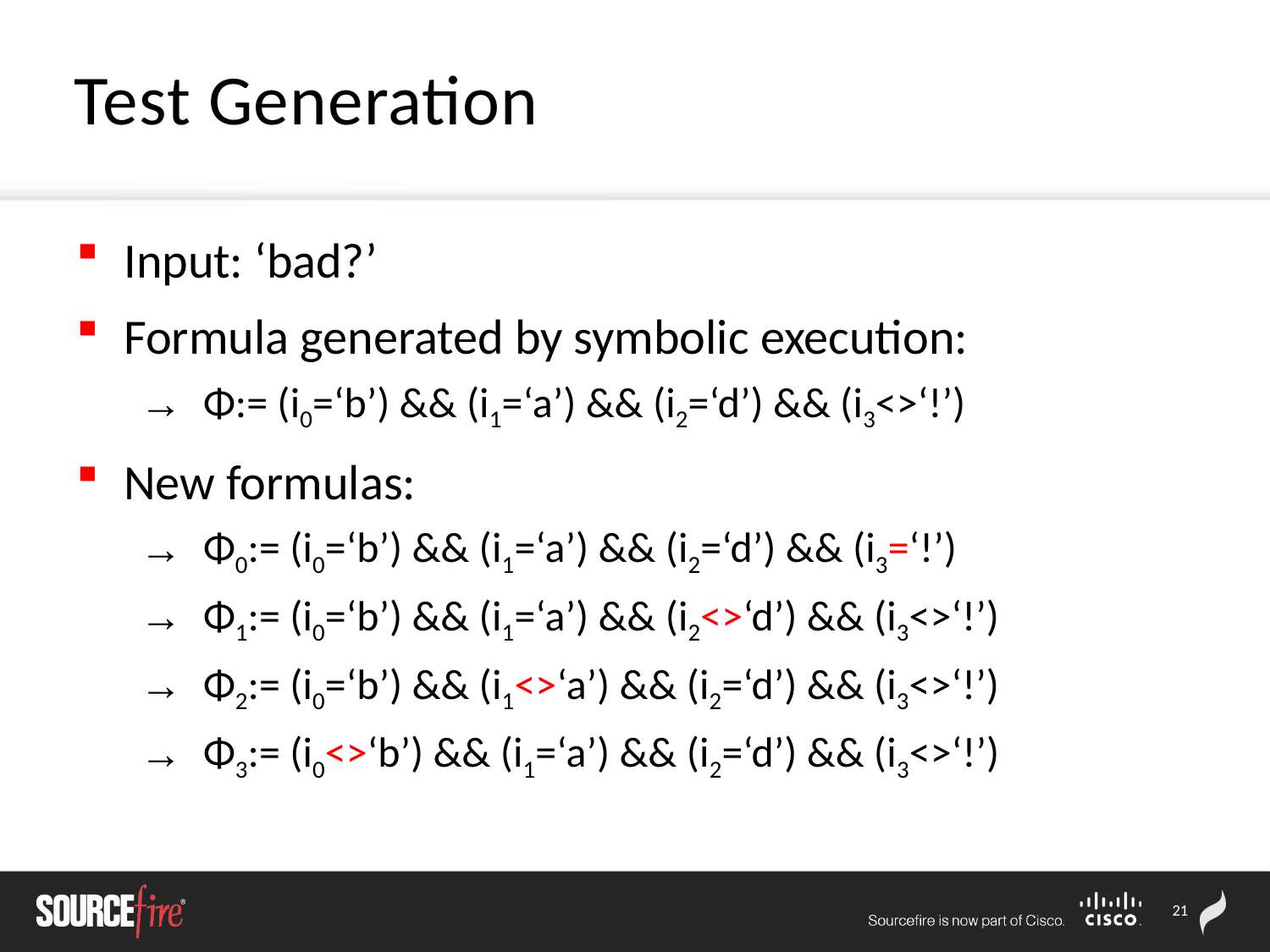

# Test Generation
Input: ‘bad?’
Formula generated by symbolic execution:
Φ:= (i0=‘b’) && (i1=‘a’) && (i2=‘d’) && (i3<>‘!’)
New formulas:
Φ0:= (i0=‘b’) && (i1=‘a’) && (i2=‘d’) && (i3=‘!’)
Φ1:= (i0=‘b’) && (i1=‘a’) && (i2<>‘d’) && (i3<>‘!’)
Φ2:= (i0=‘b’) && (i1<>‘a’) && (i2=‘d’) && (i3<>‘!’)
Φ3:= (i0<>‘b’) && (i1=‘a’) && (i2=‘d’) && (i3<>‘!’)